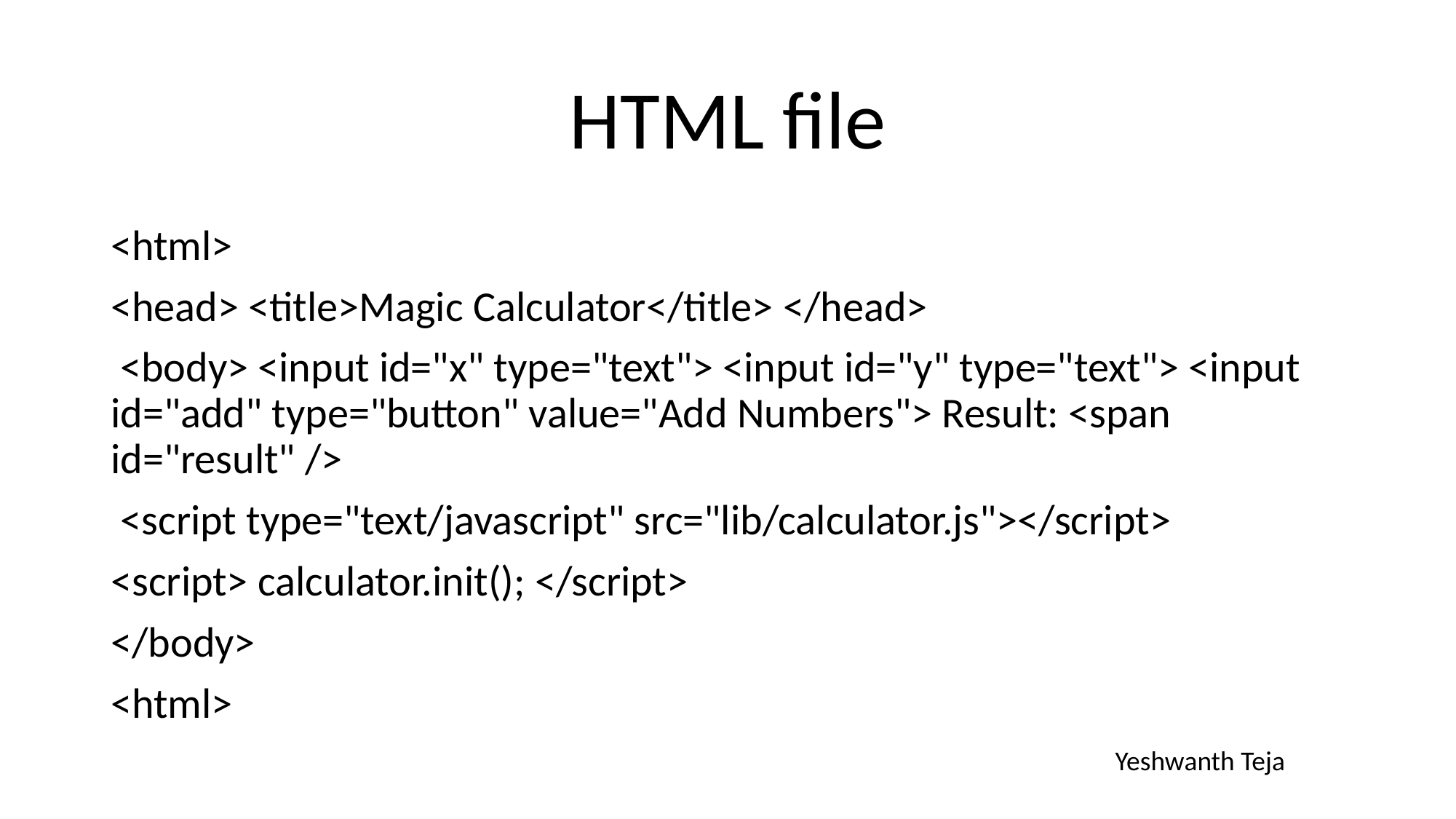

# HTML file
<html>
<head> <title>Magic Calculator</title> </head>
 <body> <input id="x" type="text"> <input id="y" type="text"> <input id="add" type="button" value="Add Numbers"> Result: <span id="result" />
 <script type="text/javascript" src="lib/calculator.js"></script>
<script> calculator.init(); </script>
</body>
<html>
Yeshwanth Teja